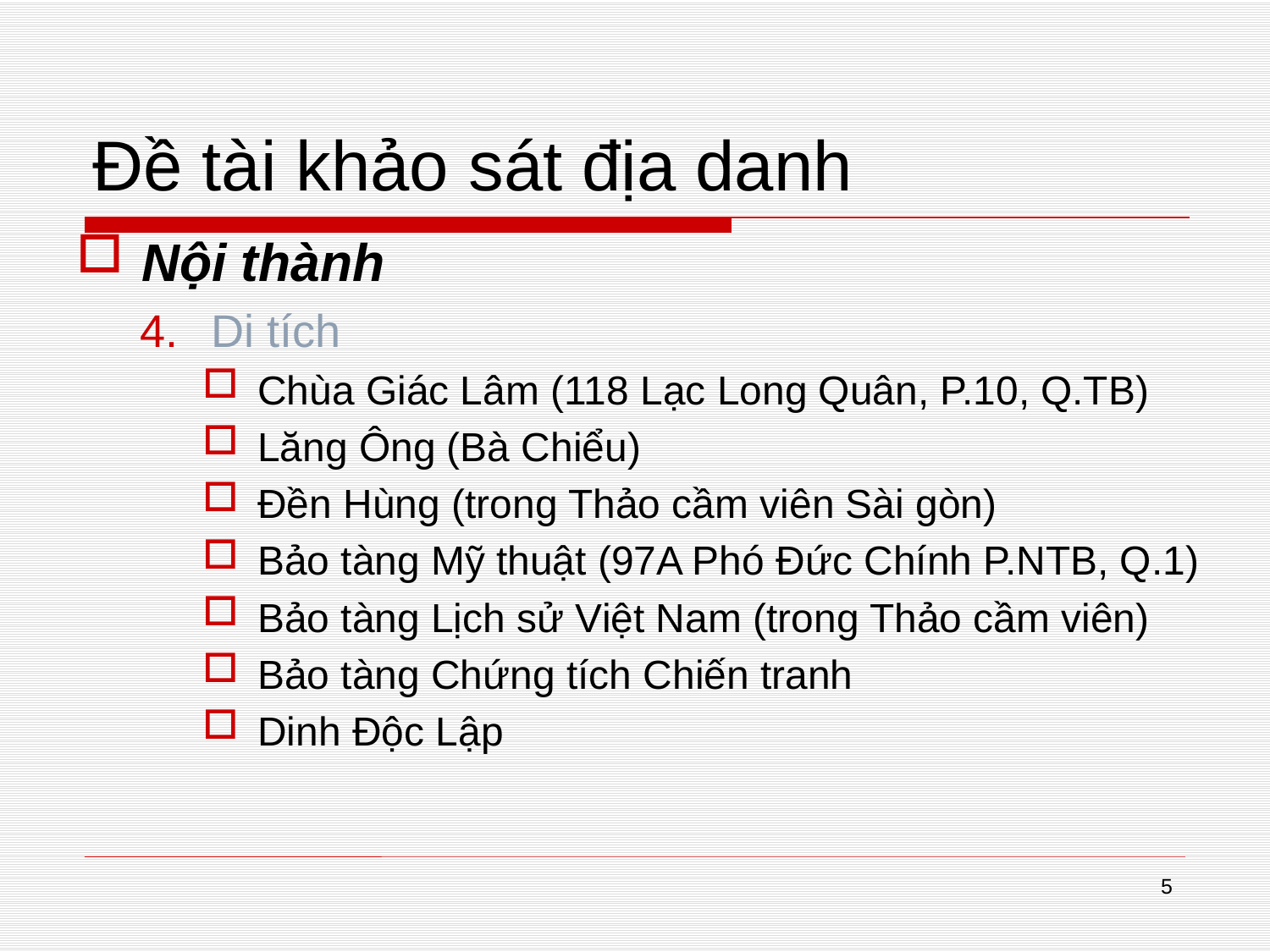

# Đề tài khảo sát địa danh
Nội thành
Di tích
Chùa Giác Lâm (118 Lạc Long Quân, P.10, Q.TB)
Lăng Ông (Bà Chiểu)
Đền Hùng (trong Thảo cầm viên Sài gòn)
Bảo tàng Mỹ thuật (97A Phó Đức Chính P.NTB, Q.1)
Bảo tàng Lịch sử Việt Nam (trong Thảo cầm viên)
Bảo tàng Chứng tích Chiến tranh
Dinh Độc Lập
5